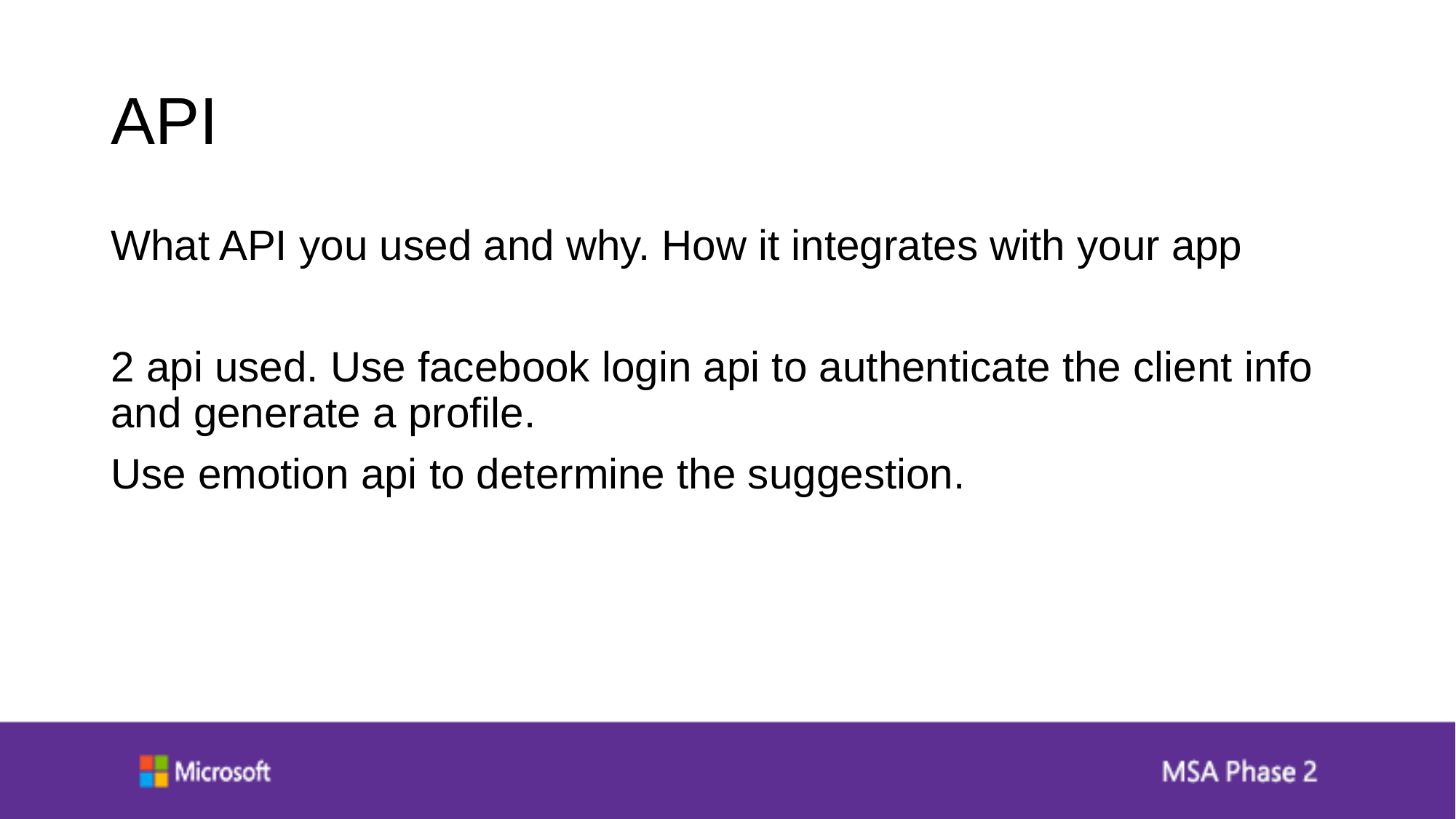

# API
What API you used and why. How it integrates with your app

2 api used. Use facebook login api to authenticate the client info and generate a profile.
Use emotion api to determine the suggestion.